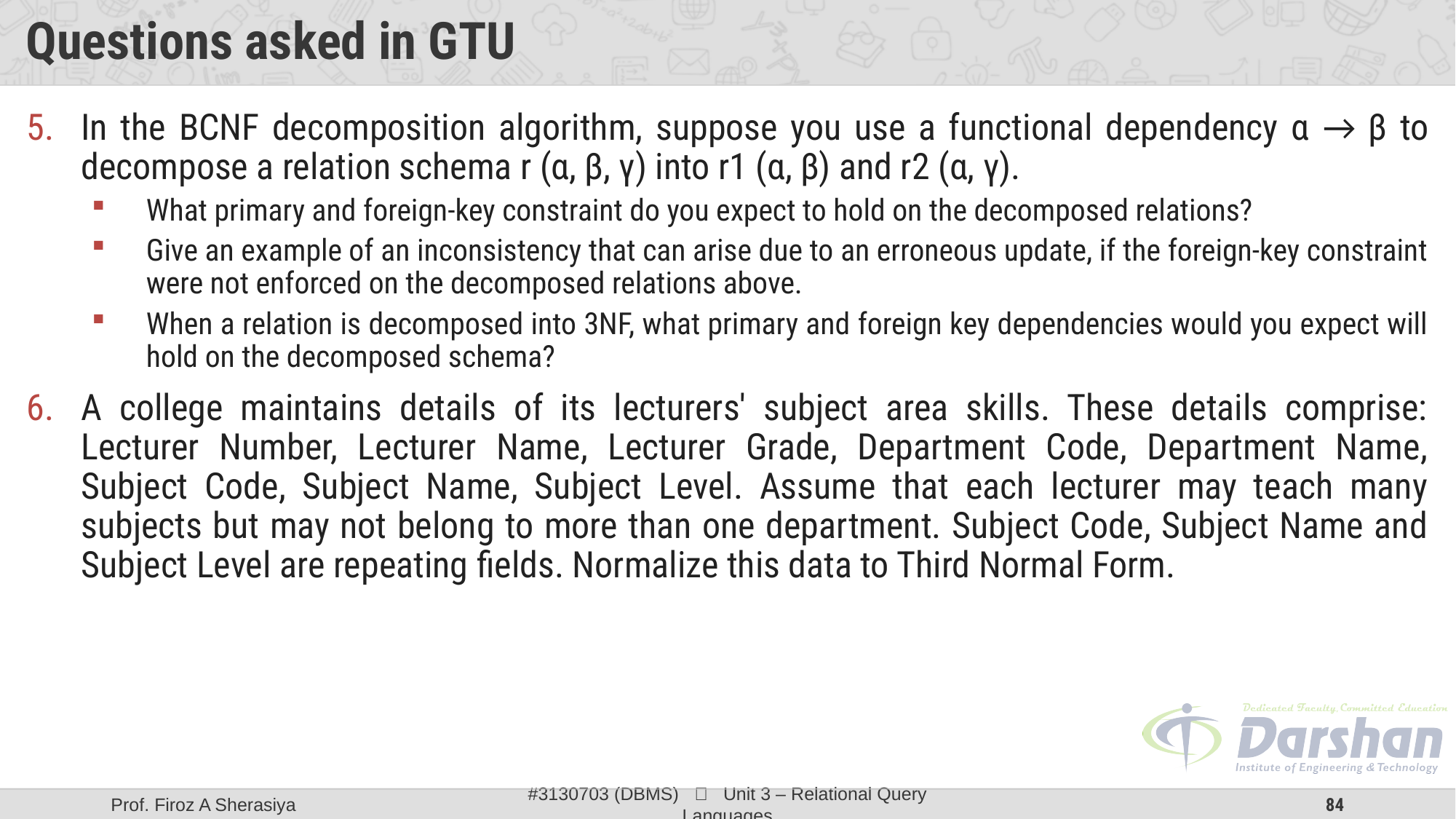

# Questions asked in GTU
In the BCNF decomposition algorithm, suppose you use a functional dependency α → β to decompose a relation schema r (α, β, γ) into r1 (α, β) and r2 (α, γ).
What primary and foreign-key constraint do you expect to hold on the decomposed relations?
Give an example of an inconsistency that can arise due to an erroneous update, if the foreign-key constraint were not enforced on the decomposed relations above.
When a relation is decomposed into 3NF, what primary and foreign key dependencies would you expect will hold on the decomposed schema?
A college maintains details of its lecturers' subject area skills. These details comprise: Lecturer Number, Lecturer Name, Lecturer Grade, Department Code, Department Name, Subject Code, Subject Name, Subject Level. Assume that each lecturer may teach many subjects but may not belong to more than one department. Subject Code, Subject Name and Subject Level are repeating fields. Normalize this data to Third Normal Form.